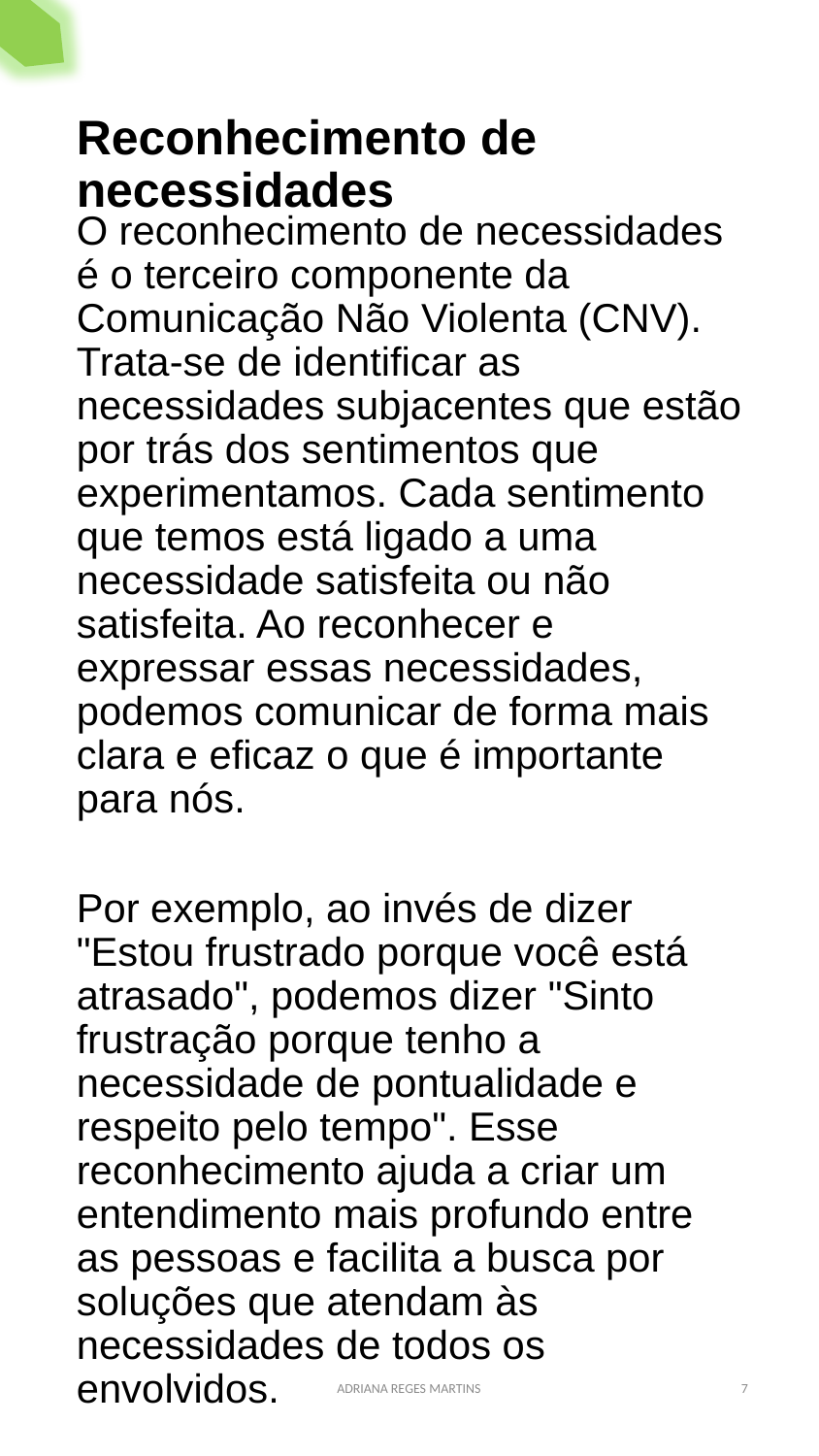

Reconhecimento de necessidades
O reconhecimento de necessidades é o terceiro componente da Comunicação Não Violenta (CNV). Trata-se de identificar as necessidades subjacentes que estão por trás dos sentimentos que experimentamos. Cada sentimento que temos está ligado a uma necessidade satisfeita ou não satisfeita. Ao reconhecer e expressar essas necessidades, podemos comunicar de forma mais clara e eficaz o que é importante para nós.

Por exemplo, ao invés de dizer "Estou frustrado porque você está atrasado", podemos dizer "Sinto frustração porque tenho a necessidade de pontualidade e respeito pelo tempo". Esse reconhecimento ajuda a criar um entendimento mais profundo entre as pessoas e facilita a busca por soluções que atendam às necessidades de todos os envolvidos.
ADRIANA REGES MARTINS
7